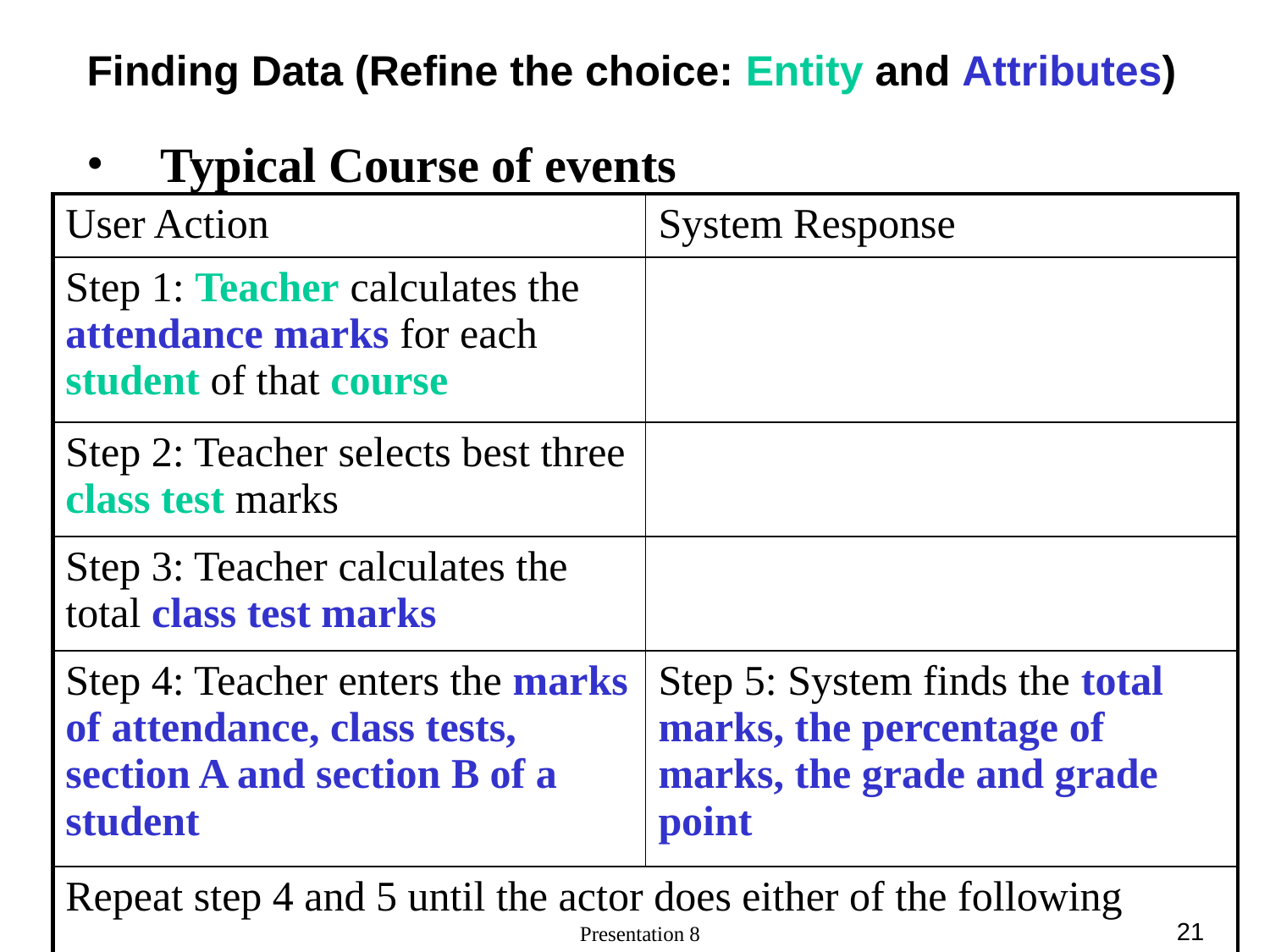

# Finding Data (Refine the choice: Entity and Attributes)
Typical Course of events
| User Action | System Response |
| --- | --- |
| Step 1: Teacher calculates the attendance marks for each student of that course |  |
| Step 2: Teacher selects best three class test marks |  |
| Step 3: Teacher calculates the total class test marks |  |
| Step 4: Teacher enters the marks of attendance, class tests, section A and section B of a student | Step 5: System finds the total marks, the percentage of marks, the grade and grade point |
| Repeat step 4 and 5 until the actor does either of the following |  |
21